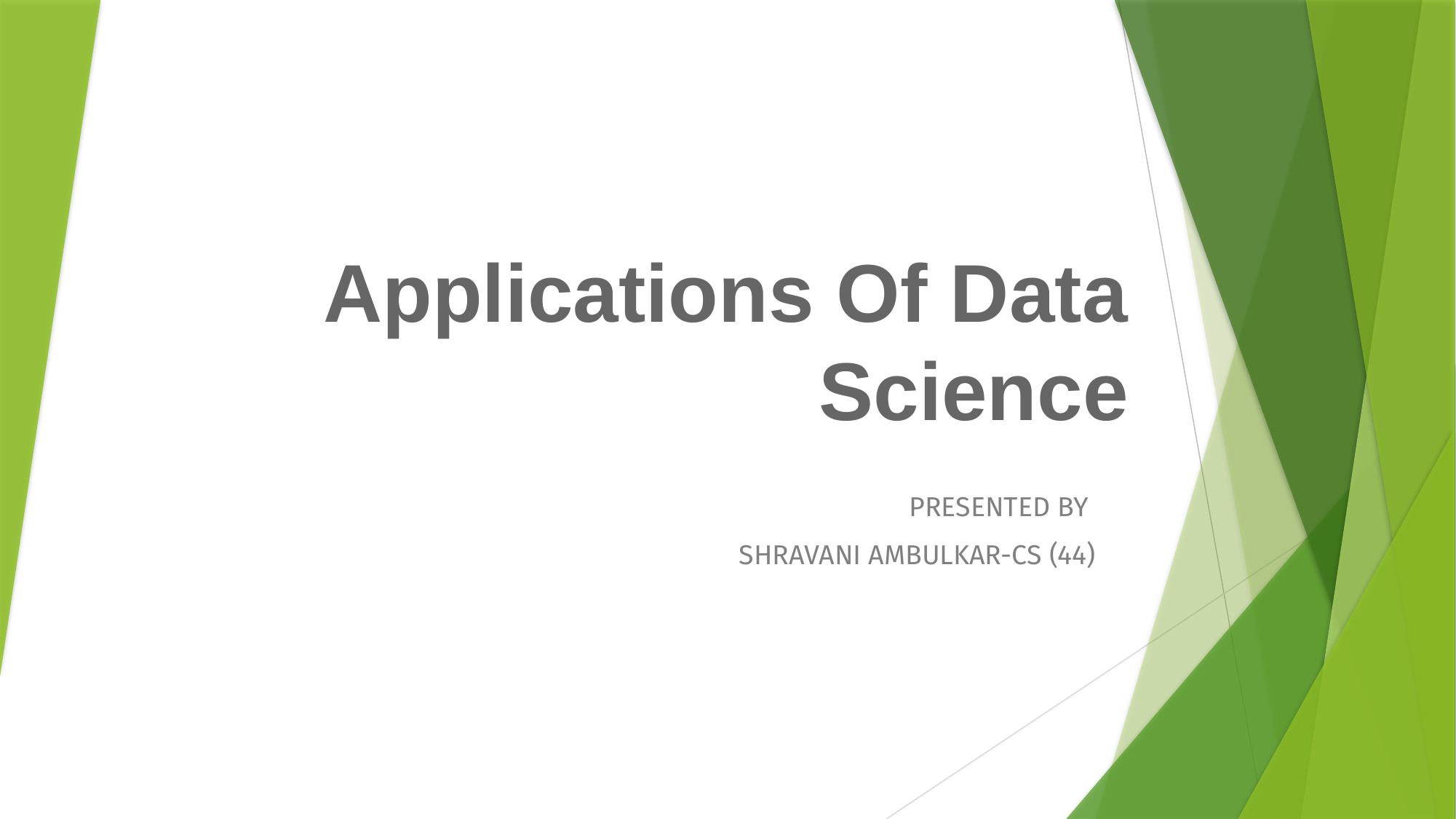

# Applications Of Data Science
PRESENTED BY
SHRAVANI AMBULKAR-CS (44)